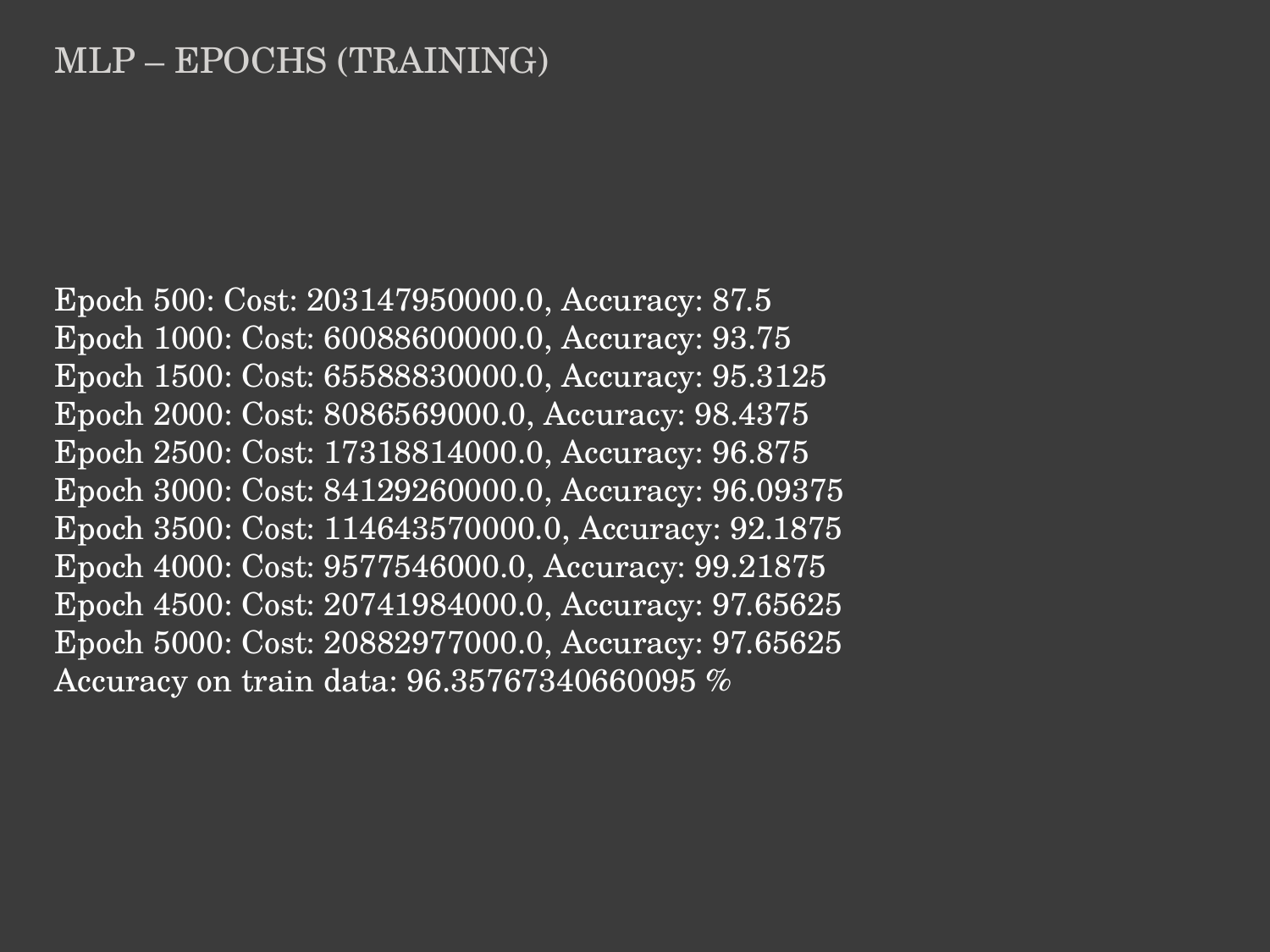

# Mlp – epochs (Training)
Epoch 500: Cost: 203147950000.0, Accuracy: 87.5
Epoch 1000: Cost: 60088600000.0, Accuracy: 93.75
Epoch 1500: Cost: 65588830000.0, Accuracy: 95.3125
Epoch 2000: Cost: 8086569000.0, Accuracy: 98.4375
Epoch 2500: Cost: 17318814000.0, Accuracy: 96.875
Epoch 3000: Cost: 84129260000.0, Accuracy: 96.09375
Epoch 3500: Cost: 114643570000.0, Accuracy: 92.1875
Epoch 4000: Cost: 9577546000.0, Accuracy: 99.21875
Epoch 4500: Cost: 20741984000.0, Accuracy: 97.65625
Epoch 5000: Cost: 20882977000.0, Accuracy: 97.65625
Accuracy on train data: 96.35767340660095 %